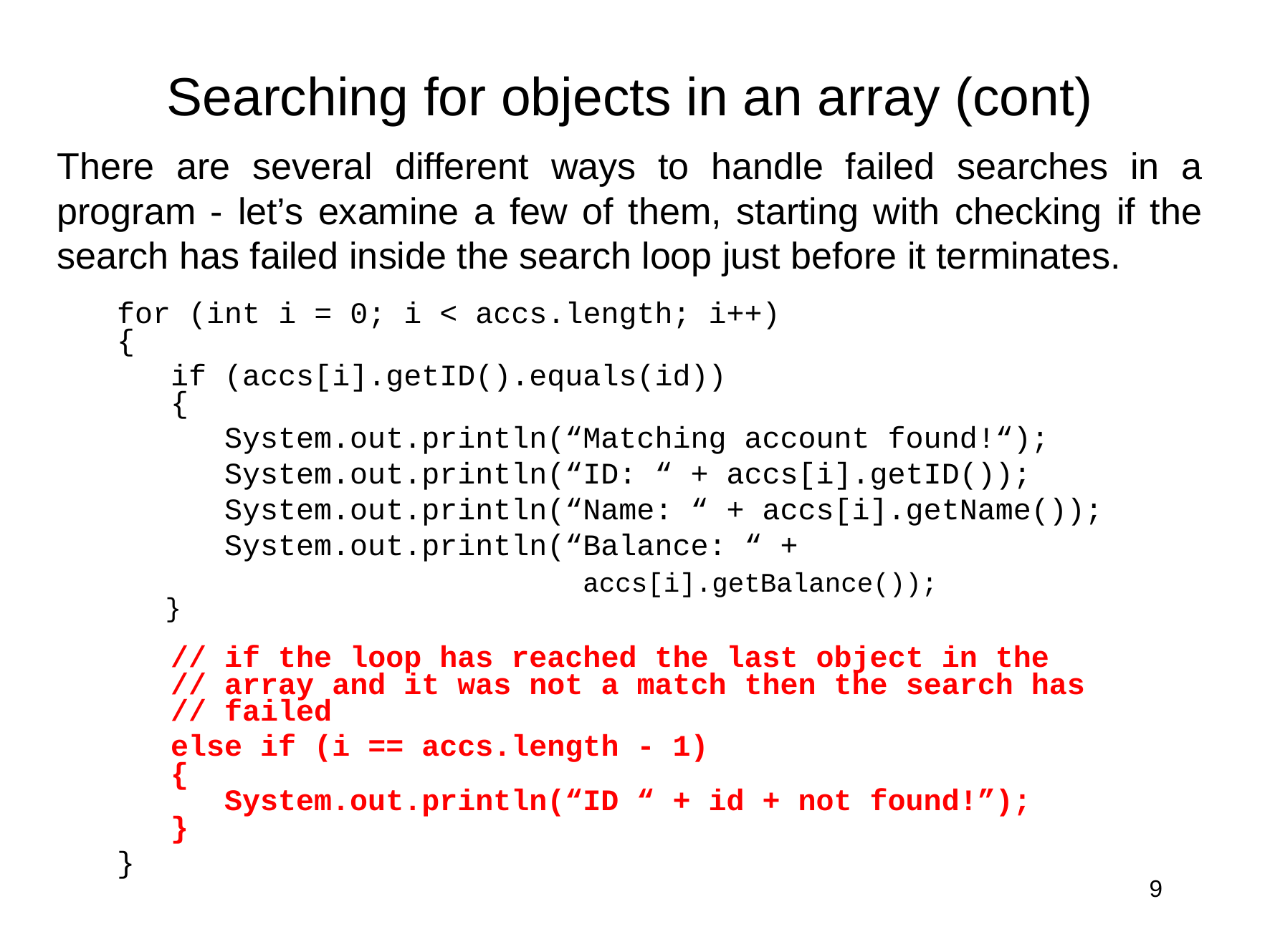

Searching for objects in an array (cont)
There are several different ways to handle failed searches in a program - let’s examine a few of them, starting with checking if the search has failed inside the search loop just before it terminates.

for (int i = 0; i < accs.length; i++)
{
   if (accs[i].getID().equals(id))
   {
      System.out.println(“Matching account found!“);
      System.out.println(“ID: “ + accs[i].getID());
      System.out.println(“Name: “ + accs[i].getName());
      System.out.println(“Balance: “ +
                          accs[i].getBalance());
   }

   // if the loop has reached the last object in the
   // array and it was not a match then the search has
   // failed
   else if (i == accs.length - 1)
   {
      System.out.println(“ID “ + id + not found!”);
   }
}

9